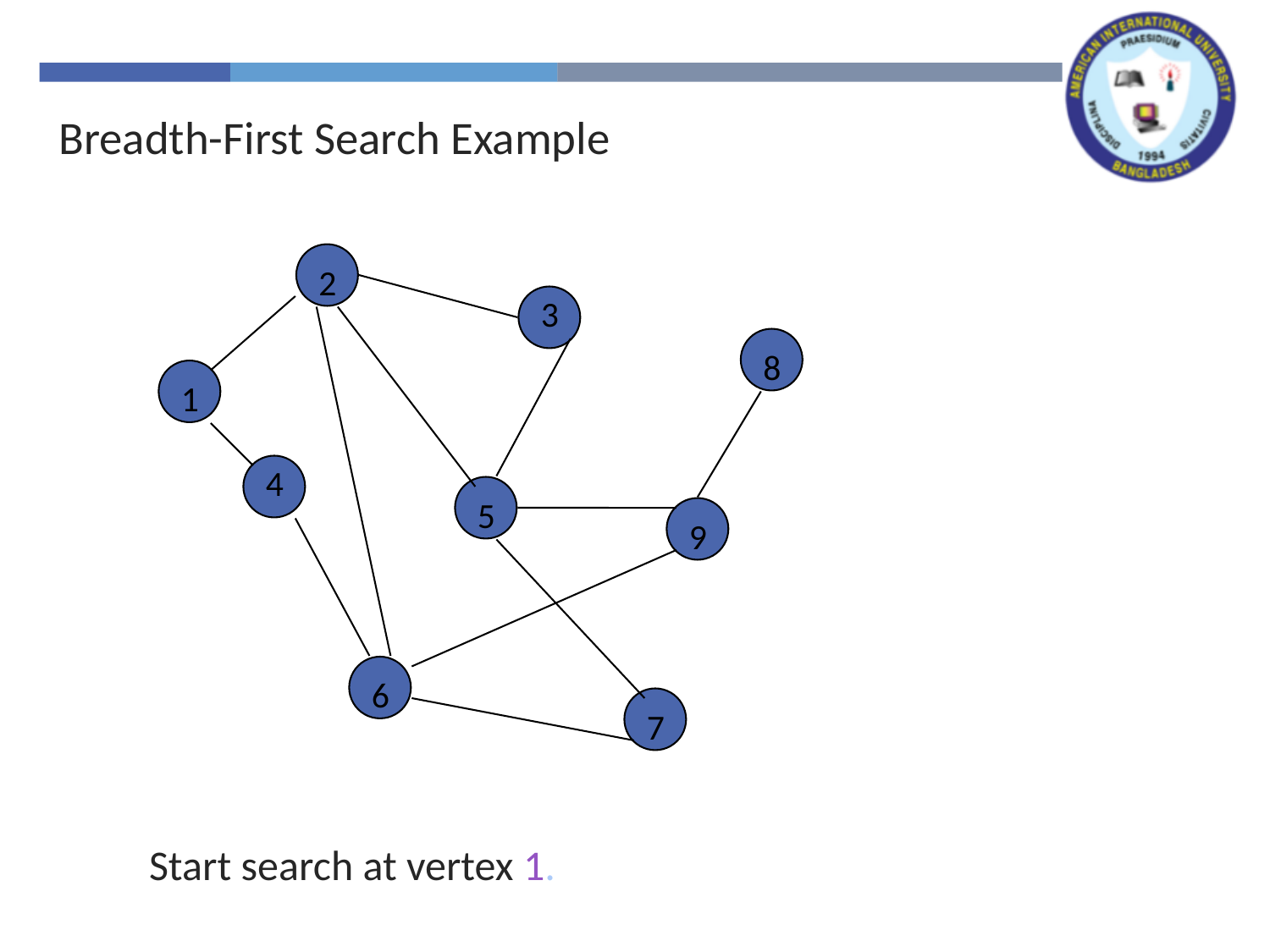

Breadth-First Search Example

2

3

8

1

4

5

9

6

7
Start search at vertex 1.